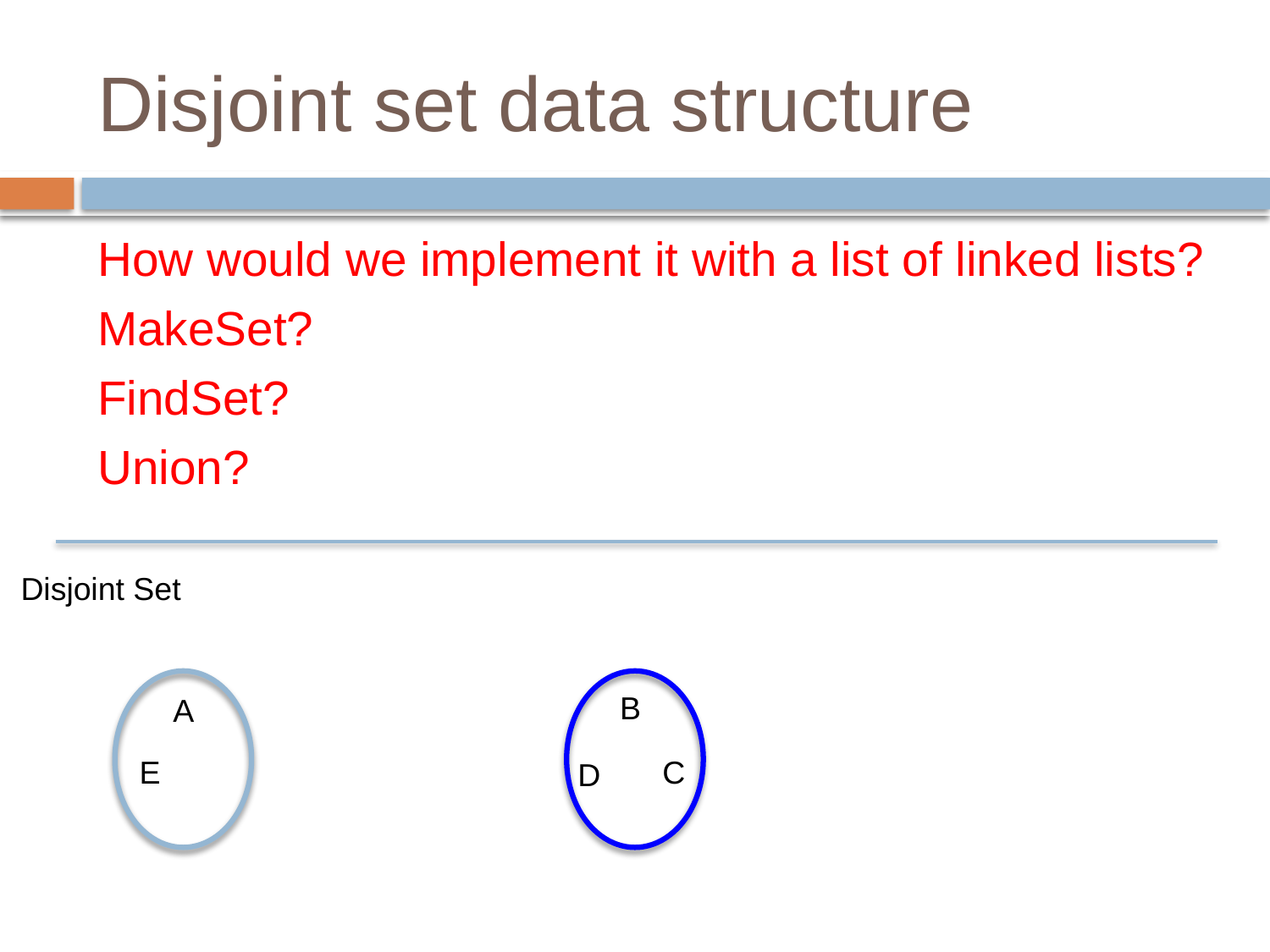

# Disjoint set data structure
How would we implement it with a list of linked lists?
MakeSet?
FindSet?
Union?
Disjoint Set

B
A
E
C
D